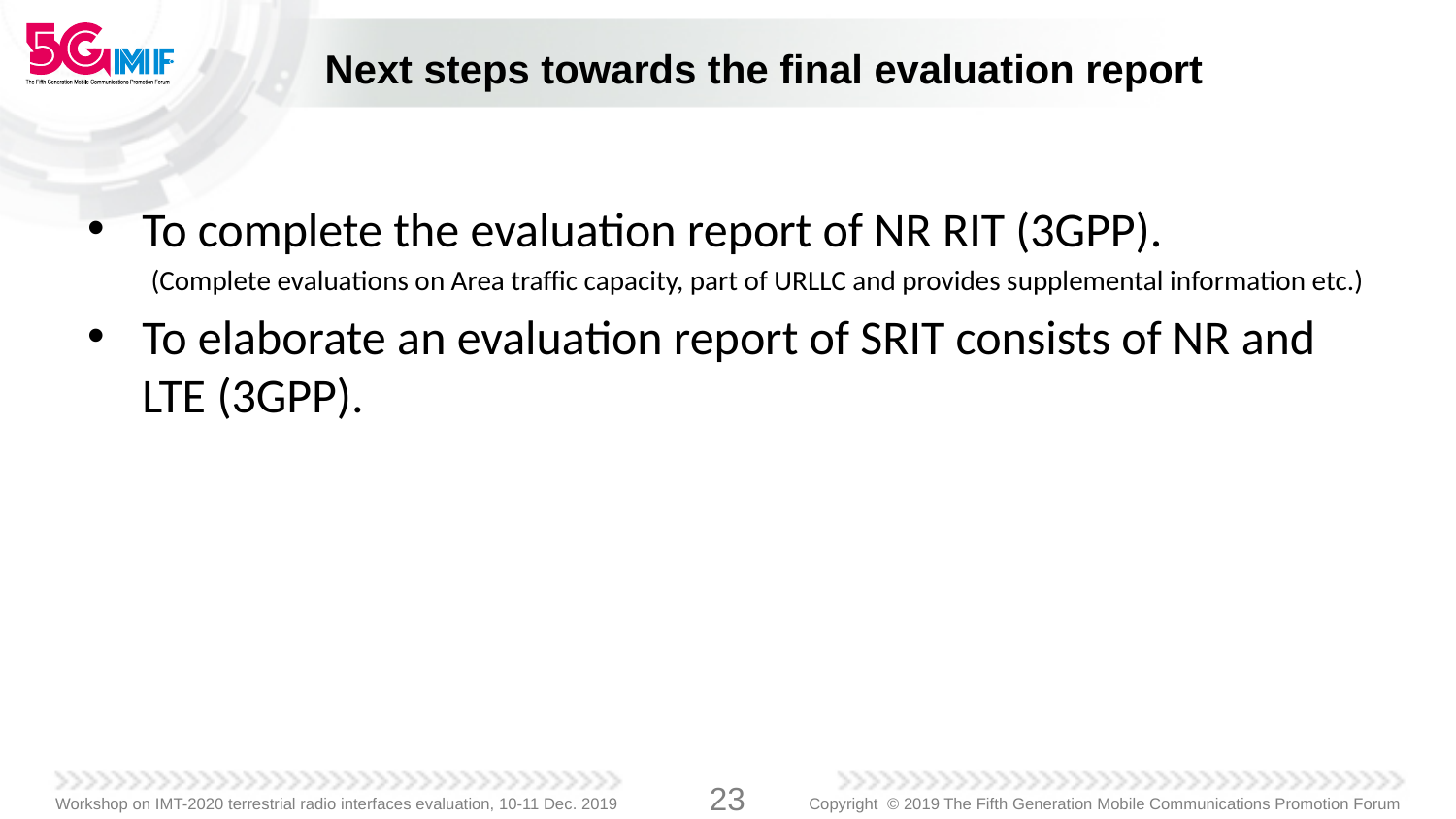

# Next steps towards the final evaluation report
To complete the evaluation report of NR RIT (3GPP).
(Complete evaluations on Area traffic capacity, part of URLLC and provides supplemental information etc.)
To elaborate an evaluation report of SRIT consists of NR and LTE (3GPP).